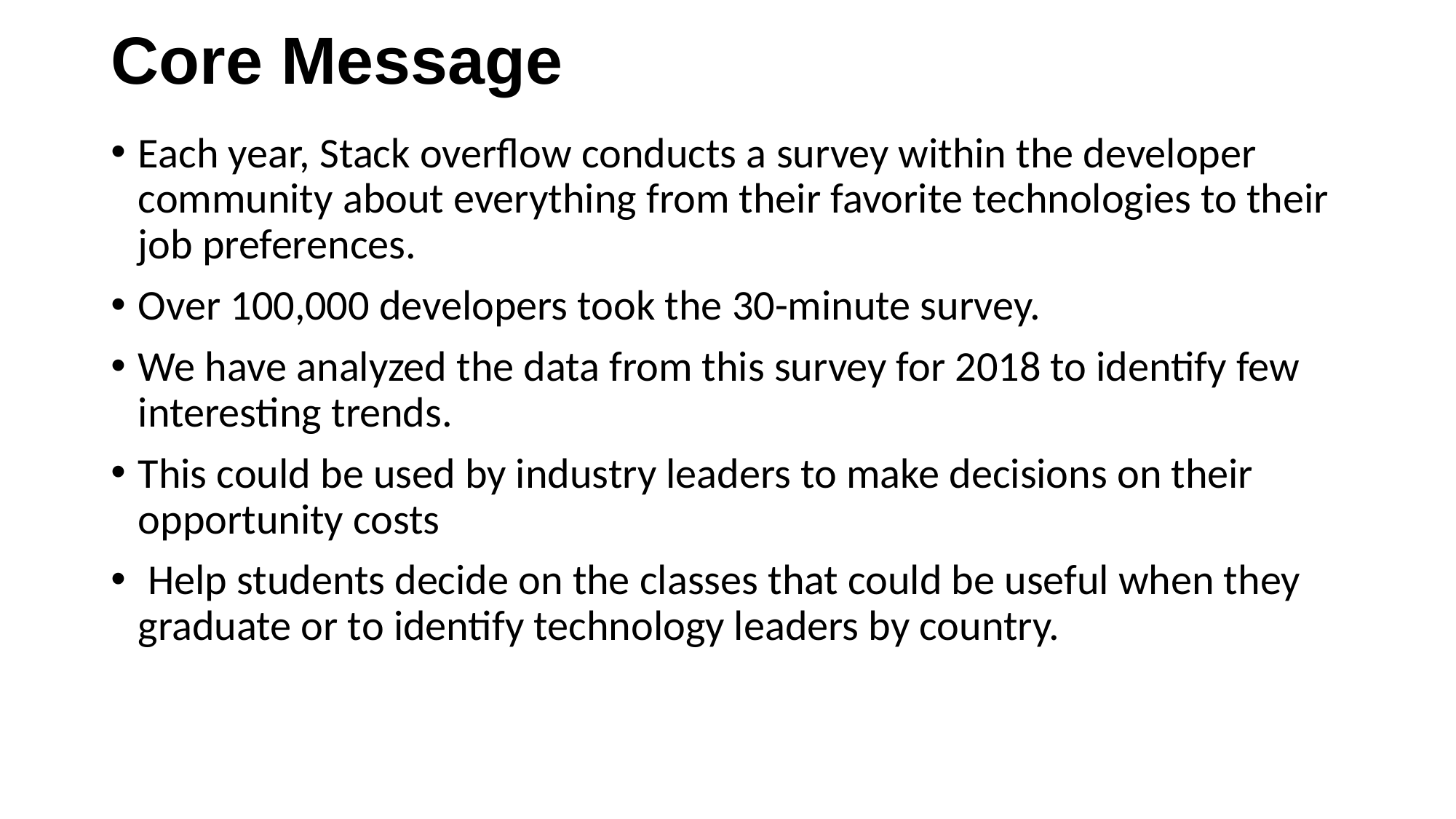

# Core Message
Each year, Stack overflow conducts a survey within the developer community about everything from their favorite technologies to their job preferences.
Over 100,000 developers took the 30-minute survey.
We have analyzed the data from this survey for 2018 to identify few interesting trends.
This could be used by industry leaders to make decisions on their opportunity costs
 Help students decide on the classes that could be useful when they graduate or to identify technology leaders by country.